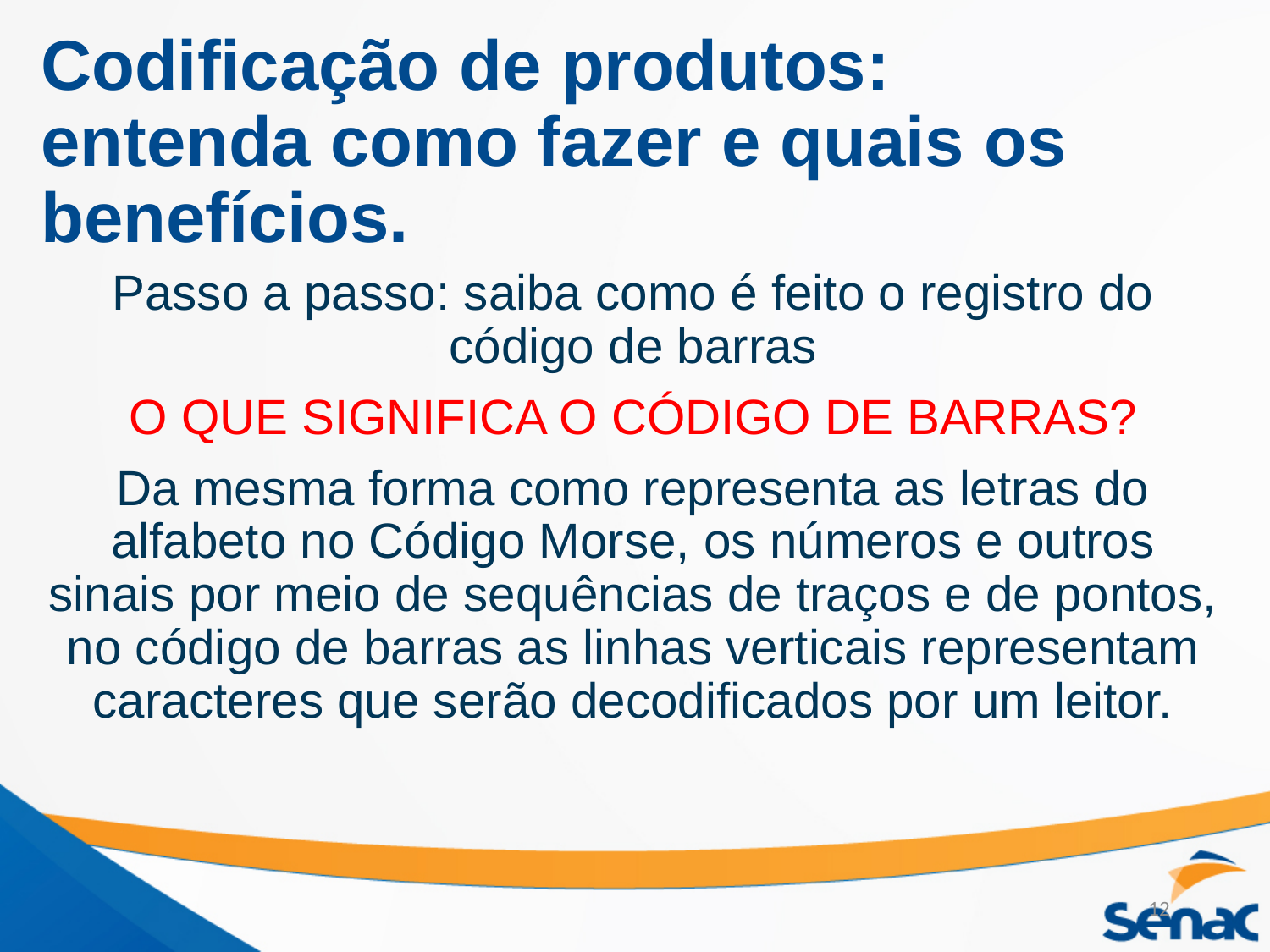

# Codificação de produtos: entenda como fazer e quais os benefícios.
Passo a passo: saiba como é feito o registro do código de barras
O QUE SIGNIFICA O CÓDIGO DE BARRAS?
Da mesma forma como representa as letras do alfabeto no Código Morse, os números e outros sinais por meio de sequências de traços e de pontos, no código de barras as linhas verticais representam caracteres que serão decodificados por um leitor.
12